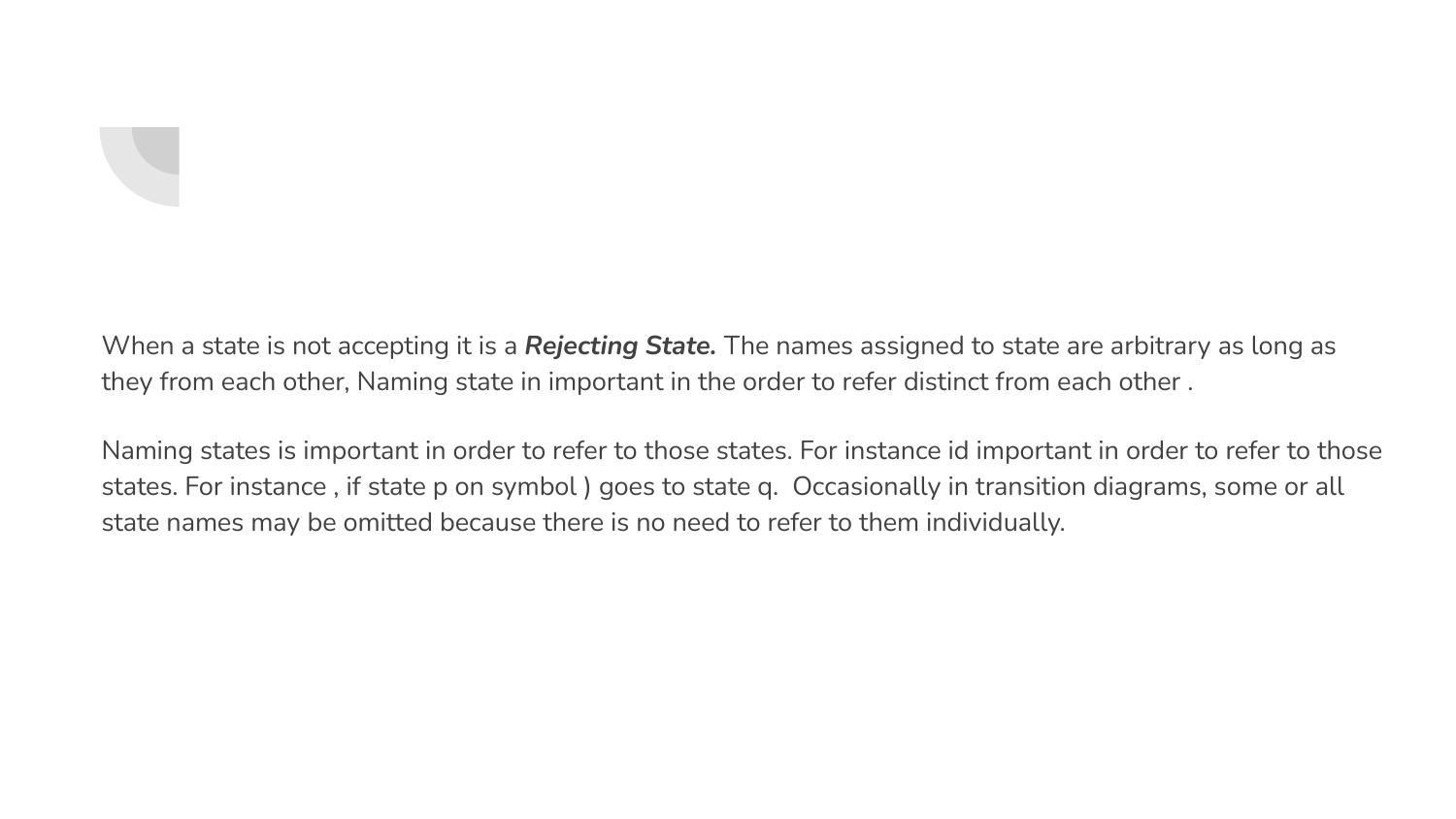

When a state is not accepting it is a Rejecting State. The names assigned to state are arbitrary as long as they from each other, Naming state in important in the order to refer distinct from each other .
Naming states is important in order to refer to those states. For instance id important in order to refer to those states. For instance , if state p on symbol ) goes to state q.  Occasionally in transition diagrams, some or all state names may be omitted because there is no need to refer to them individually.